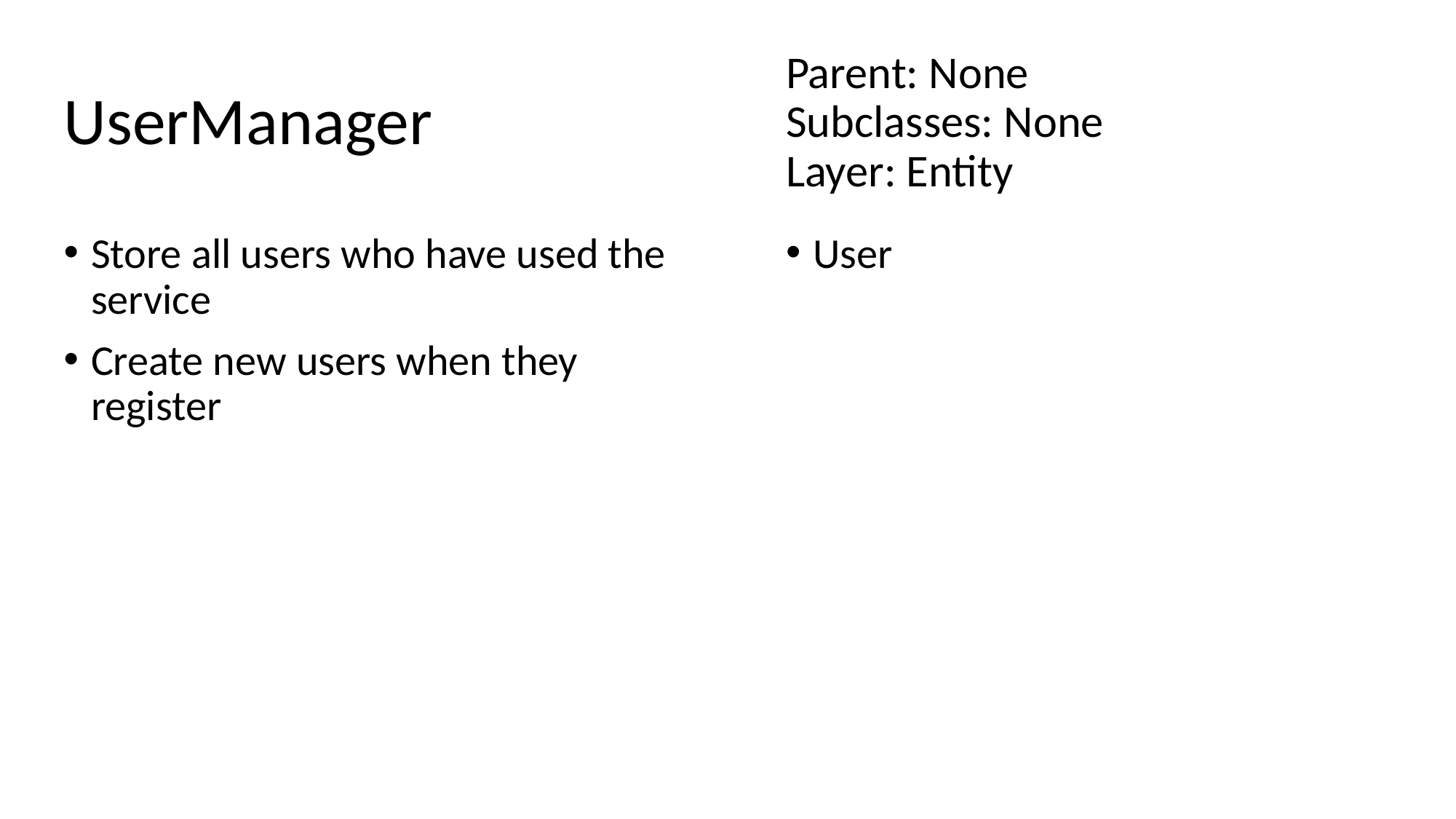

# UserManager
Parent: None
Subclasses: None
Layer: Entity
Store all users who have used the service
Create new users when they register
User